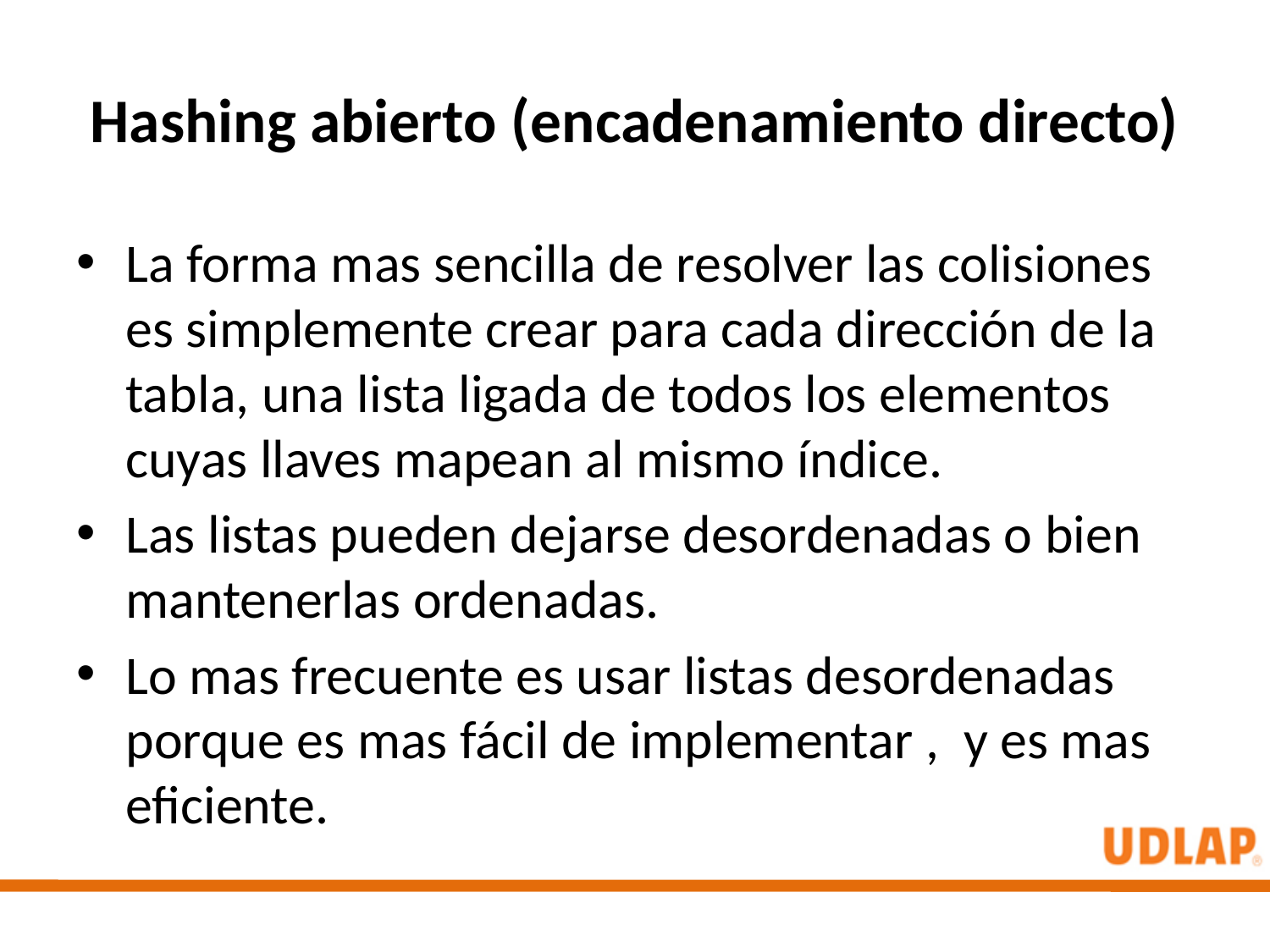

# Hashing abierto (encadenamiento directo)
La forma mas sencilla de resolver las colisiones es simplemente crear para cada dirección de la tabla, una lista ligada de todos los elementos cuyas llaves mapean al mismo índice.
Las listas pueden dejarse desordenadas o bien mantenerlas ordenadas.
Lo mas frecuente es usar listas desordenadas porque es mas fácil de implementar ,  y es mas eficiente.